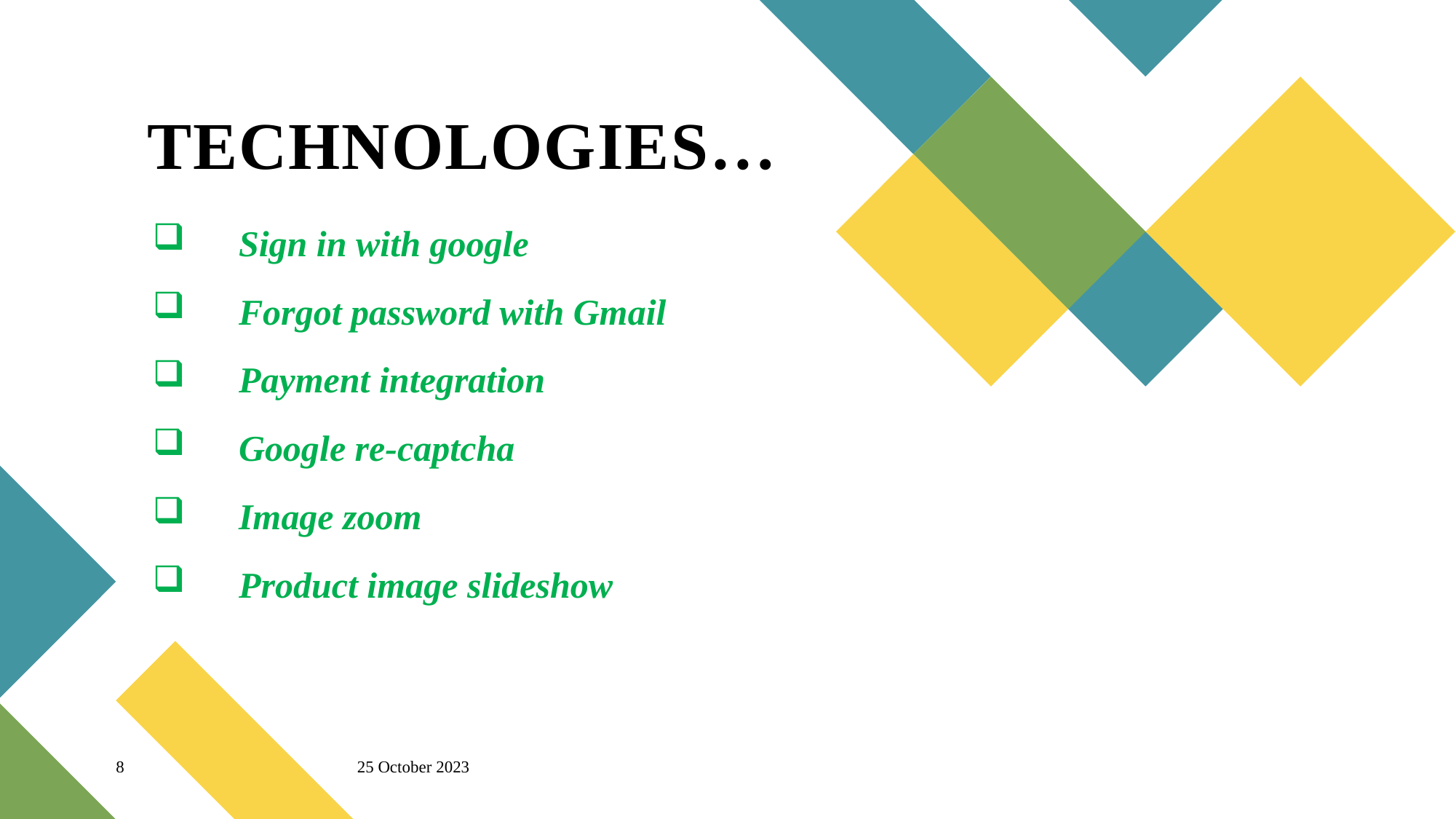

Sign in with google
Forgot password with Gmail
Payment integration
Google re-captcha
Image zoom
Product image slideshow
# TECHNOLOGIES…
8
25 October 2023